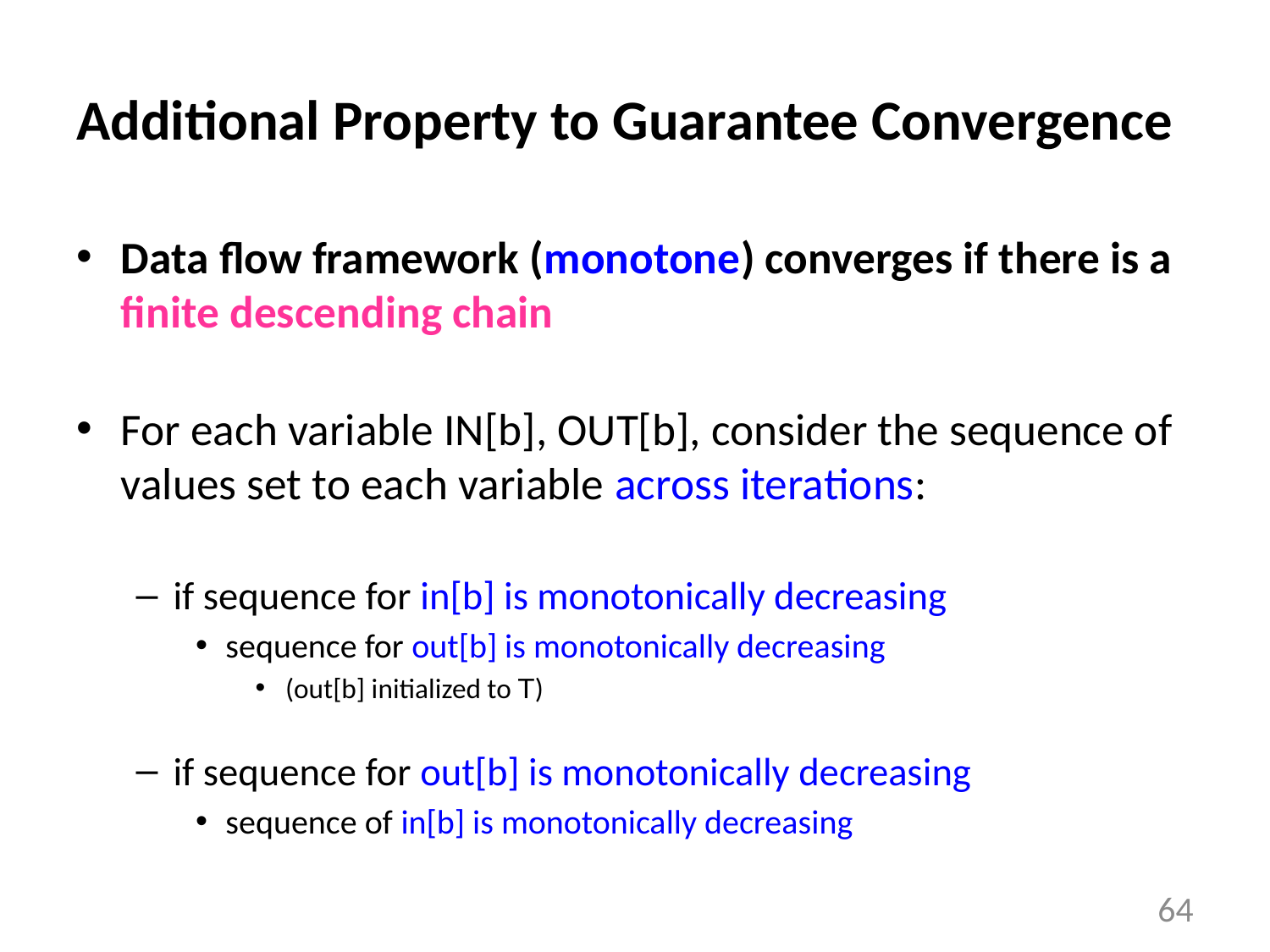

# Additional Property to Guarantee Convergence
Data flow framework (monotone) converges if there is a finite descending chain
For each variable IN[b], OUT[b], consider the sequence of values set to each variable across iterations:
if sequence for in[b] is monotonically decreasing
sequence for out[b] is monotonically decreasing
(out[b] initialized to T)
if sequence for out[b] is monotonically decreasing
sequence of in[b] is monotonically decreasing

64